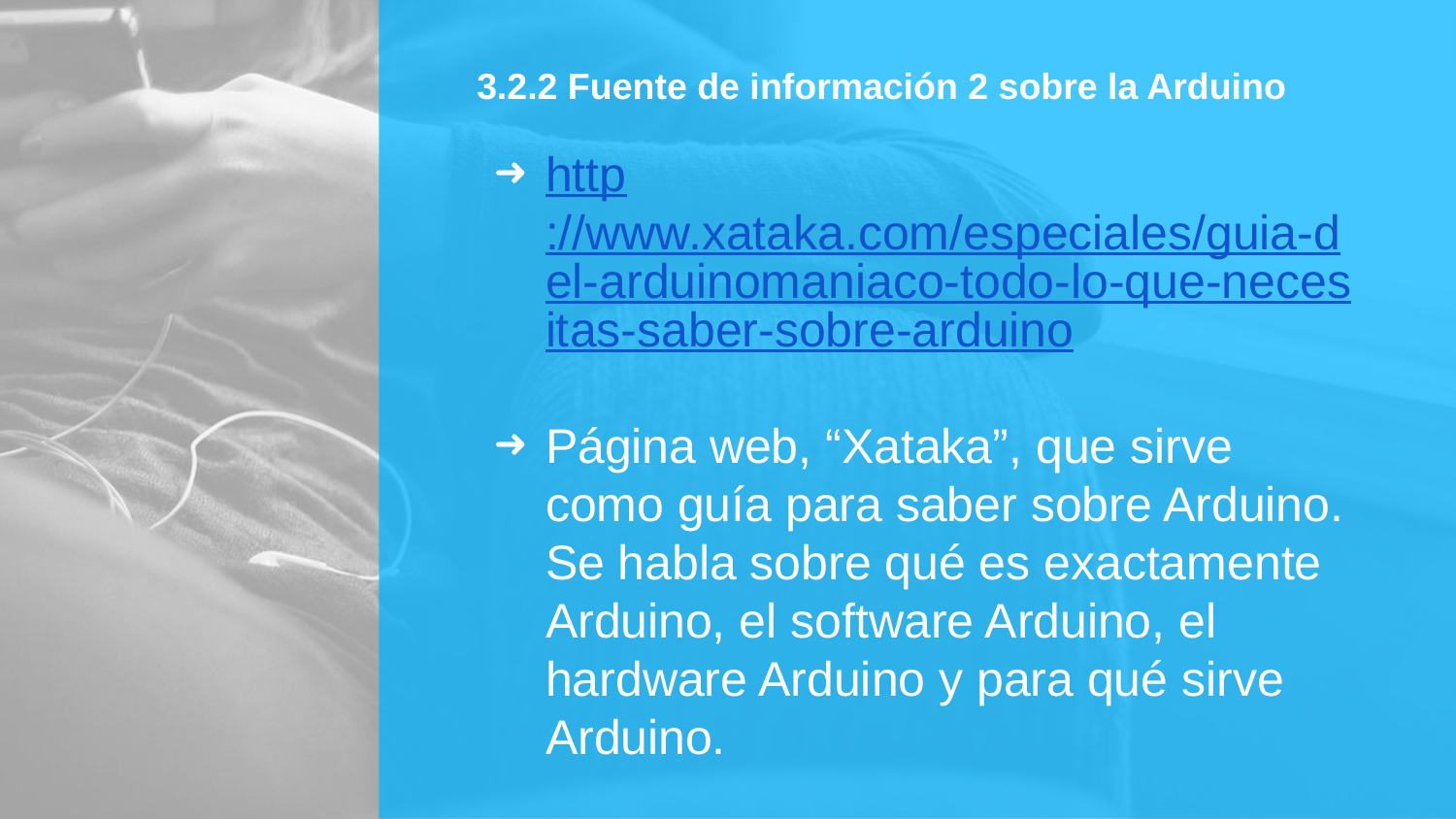

# 3.2.2 Fuente de información 2 sobre la Arduino
http://www.xataka.com/especiales/guia-del-arduinomaniaco-todo-lo-que-necesitas-saber-sobre-arduino

Página web, “Xataka”, que sirve como guía para saber sobre Arduino. Se habla sobre qué es exactamente Arduino, el software Arduino, el hardware Arduino y para qué sirve Arduino.